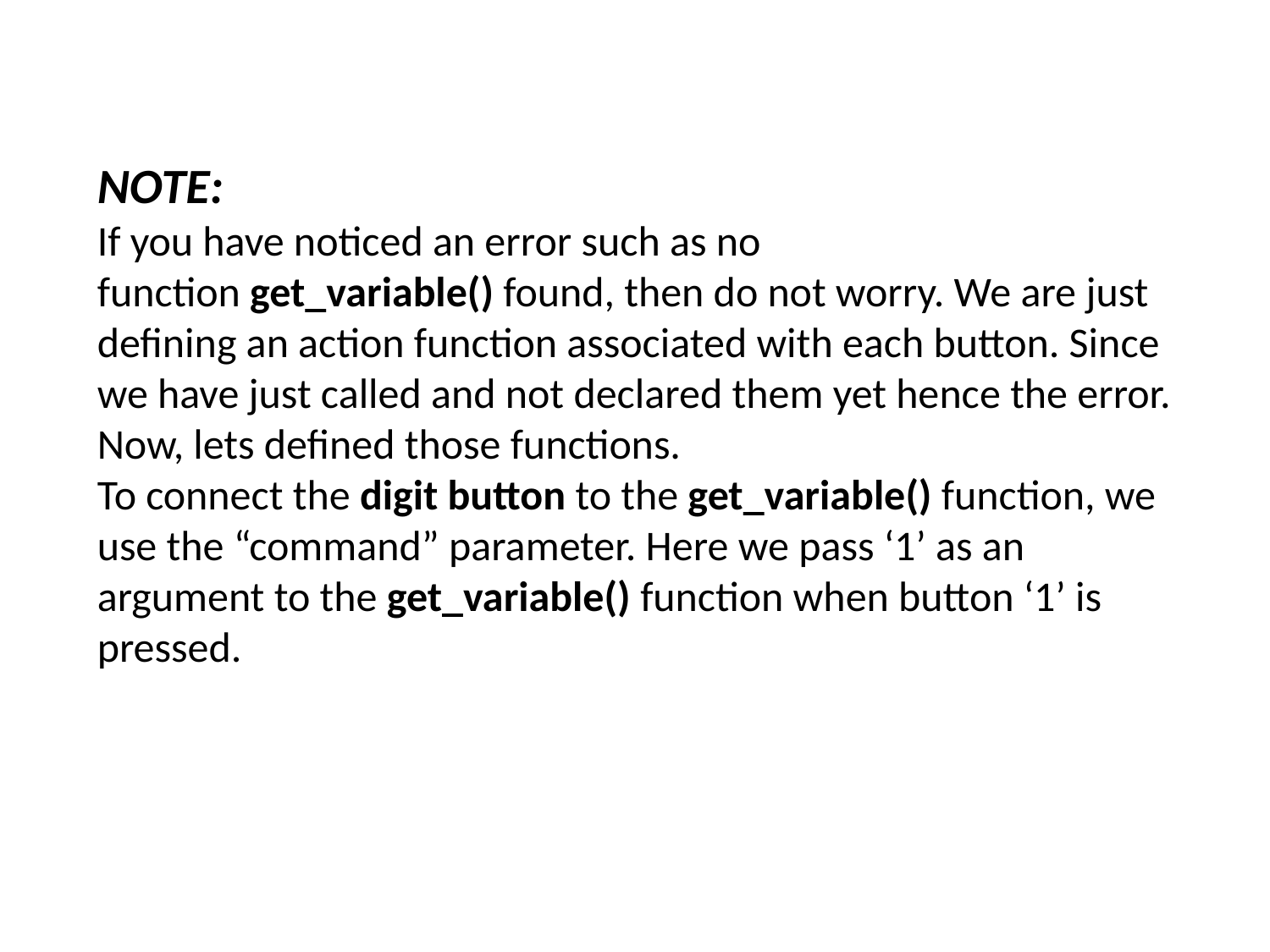

NOTE:
If you have noticed an error such as no function get_variable() found, then do not worry. We are just defining an action function associated with each button. Since we have just called and not declared them yet hence the error. Now, lets defined those functions.
To connect the digit button to the get_variable() function, we use the “command” parameter. Here we pass ‘1’ as an argument to the get_variable() function when button ‘1’ is pressed.